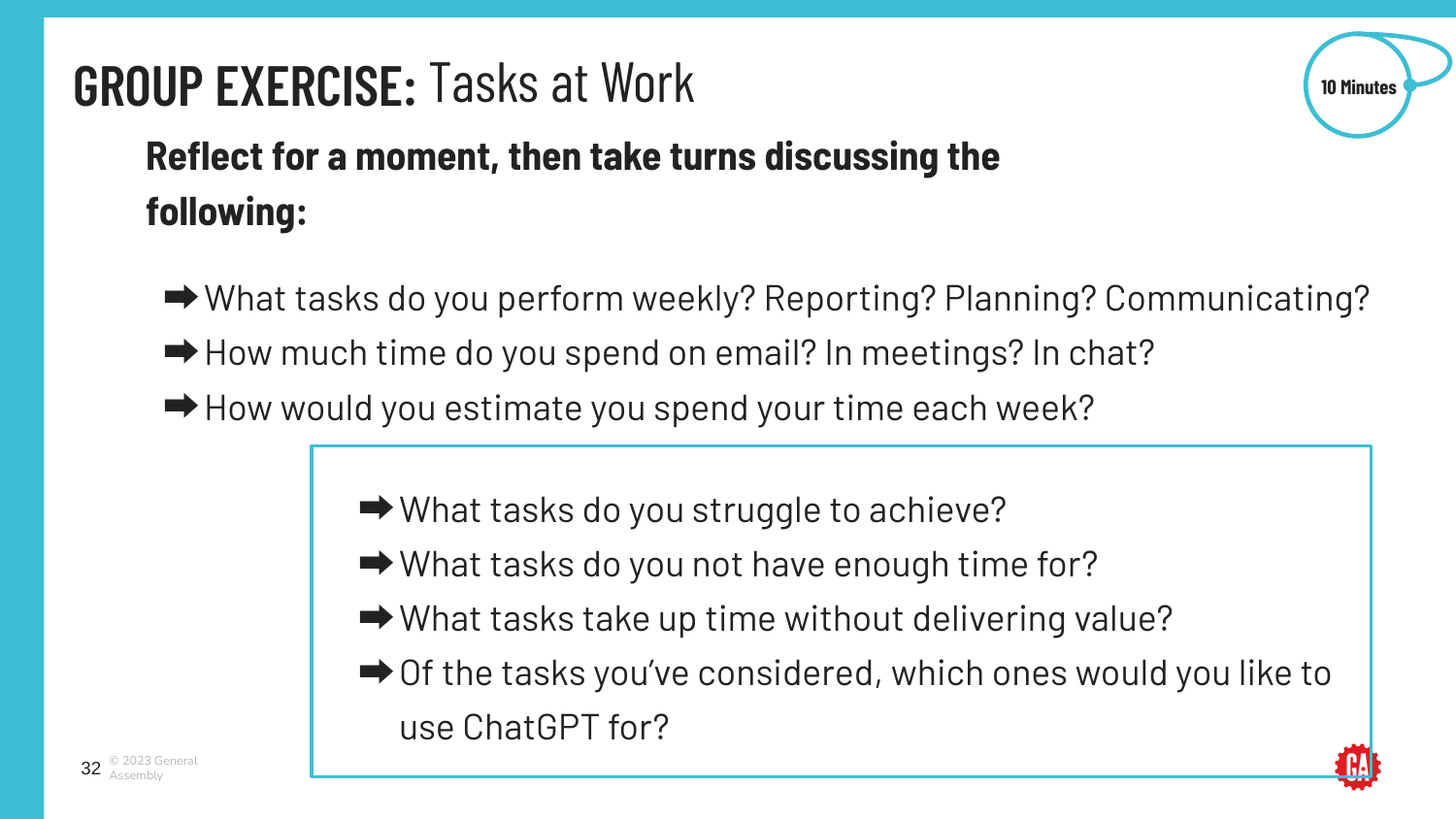

10 Minutes
# Tasks at Work
Reflect for a moment, then take turns discussing the following:
What tasks do you perform weekly? Reporting? Planning? Communicating?
How much time do you spend on email? In meetings? In chat?
How would you estimate you spend your time each week?

What tasks do you struggle to achieve?
What tasks do you not have enough time for?
What tasks take up time without delivering value?
Of the tasks you’ve considered, which ones would you like to use ChatGPT for?
32
32